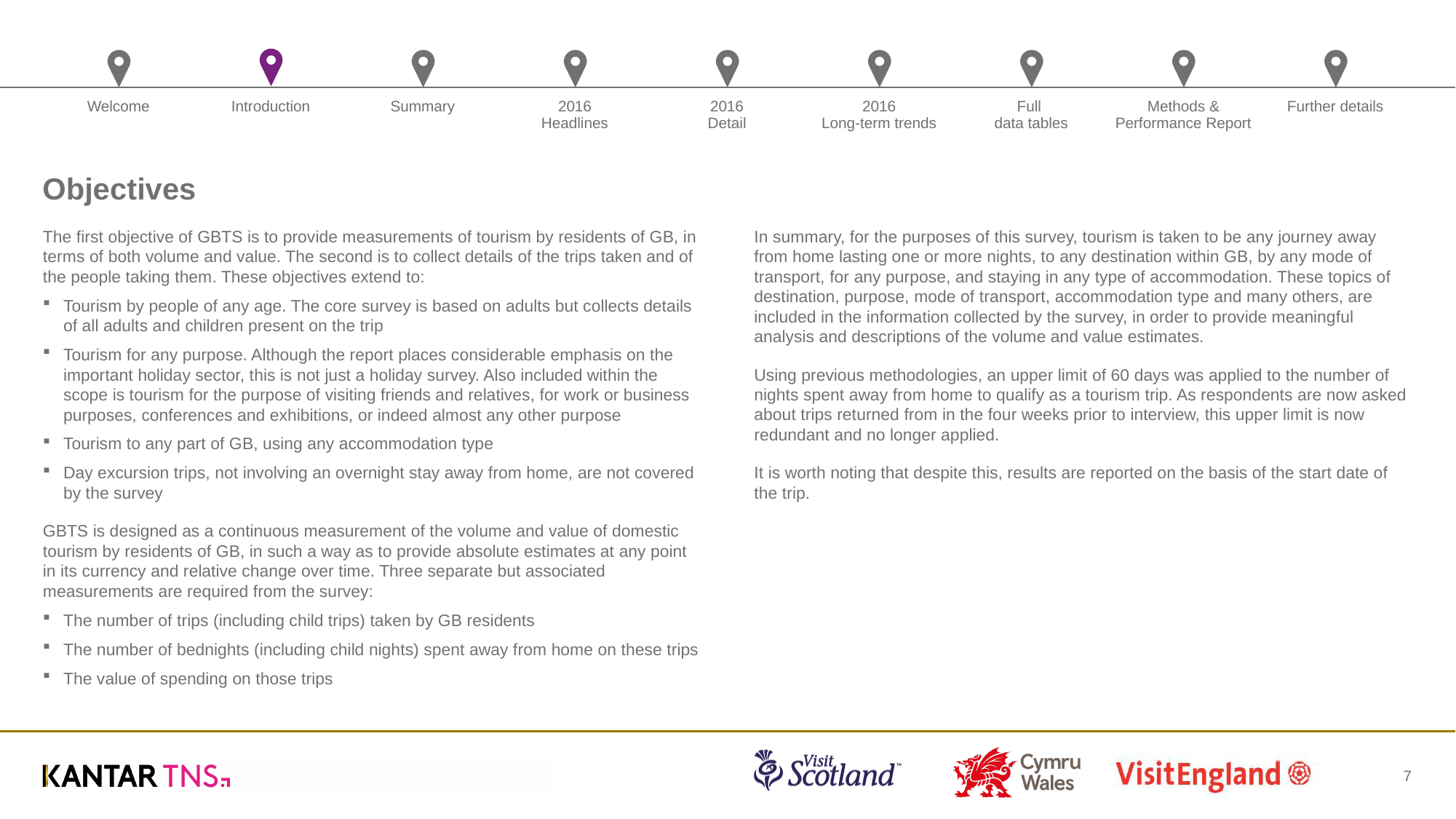

# Objectives
The first objective of GBTS is to provide measurements of tourism by residents of GB, in terms of both volume and value. The second is to collect details of the trips taken and of the people taking them. These objectives extend to:
Tourism by people of any age. The core survey is based on adults but collects details of all adults and children present on the trip
Tourism for any purpose. Although the report places considerable emphasis on the important holiday sector, this is not just a holiday survey. Also included within the scope is tourism for the purpose of visiting friends and relatives, for work or business purposes, conferences and exhibitions, or indeed almost any other purpose
Tourism to any part of GB, using any accommodation type
Day excursion trips, not involving an overnight stay away from home, are not covered by the survey
GBTS is designed as a continuous measurement of the volume and value of domestic tourism by residents of GB, in such a way as to provide absolute estimates at any point in its currency and relative change over time. Three separate but associated measurements are required from the survey:
The number of trips (including child trips) taken by GB residents
The number of bednights (including child nights) spent away from home on these trips
The value of spending on those trips
In summary, for the purposes of this survey, tourism is taken to be any journey away from home lasting one or more nights, to any destination within GB, by any mode of transport, for any purpose, and staying in any type of accommodation. These topics of destination, purpose, mode of transport, accommodation type and many others, are included in the information collected by the survey, in order to provide meaningful analysis and descriptions of the volume and value estimates.
Using previous methodologies, an upper limit of 60 days was applied to the number of nights spent away from home to qualify as a tourism trip. As respondents are now asked about trips returned from in the four weeks prior to interview, this upper limit is now redundant and no longer applied.
It is worth noting that despite this, results are reported on the basis of the start date of the trip.

7